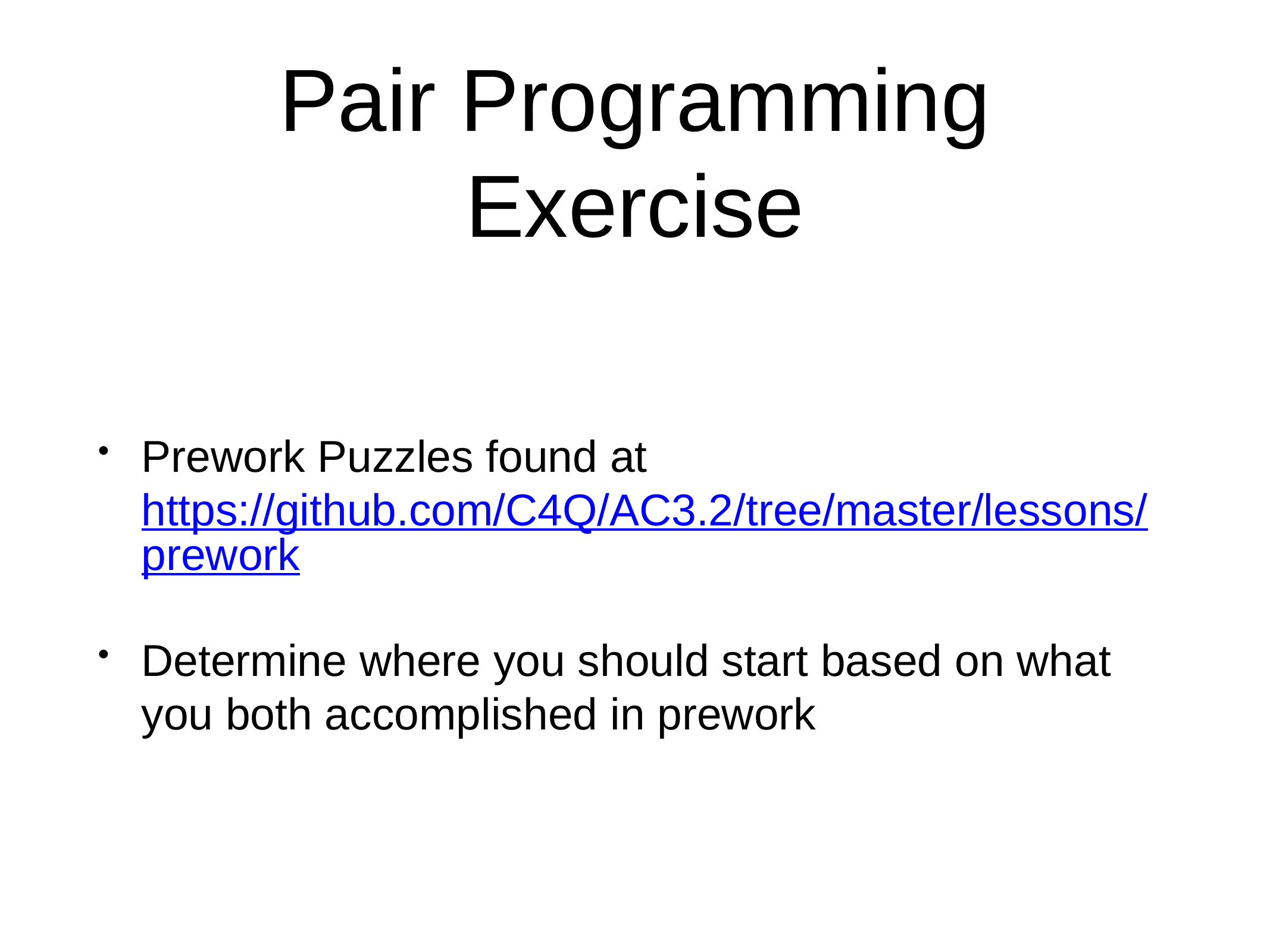

# Pair Programming Exercise
Prework Puzzles found at https://github.com/C4Q/AC3.2/tree/master/lessons/prework
Determine where you should start based on what you both accomplished in prework